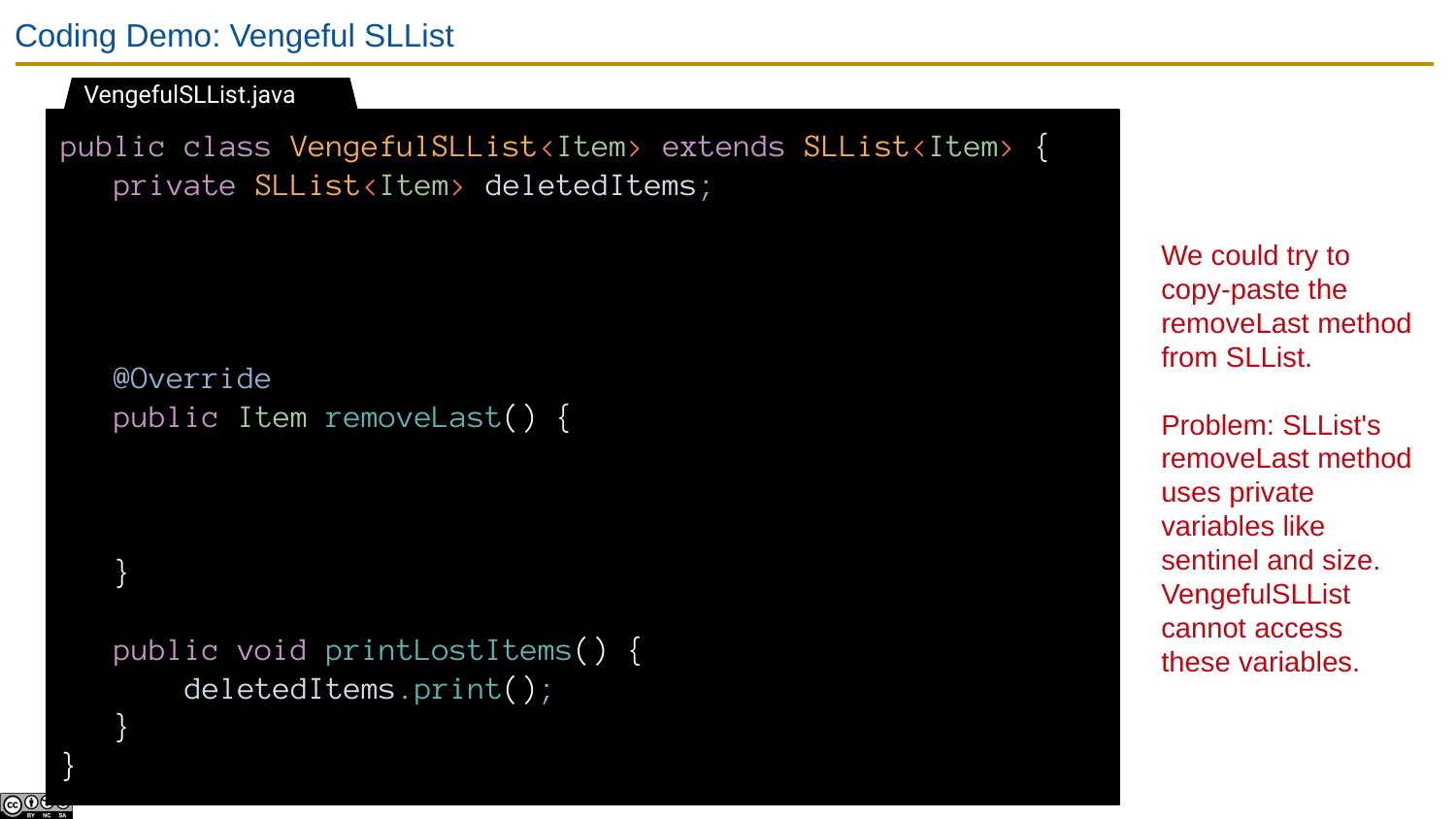

# Coding Demo: Vengeful SLList
VengefulSLList.java
public class VengefulSLList<Item> extends SLList<Item> {
   private SLList<Item> deletedItems;

   @Override
   public Item removeLast() {

   }

   public void printLostItems() {
       deletedItems.print();
   }
}
We could try to copy-paste the removeLast method from SLList.

Problem: SLList's removeLast method uses private variables like sentinel and size. VengefulSLList cannot access these variables.